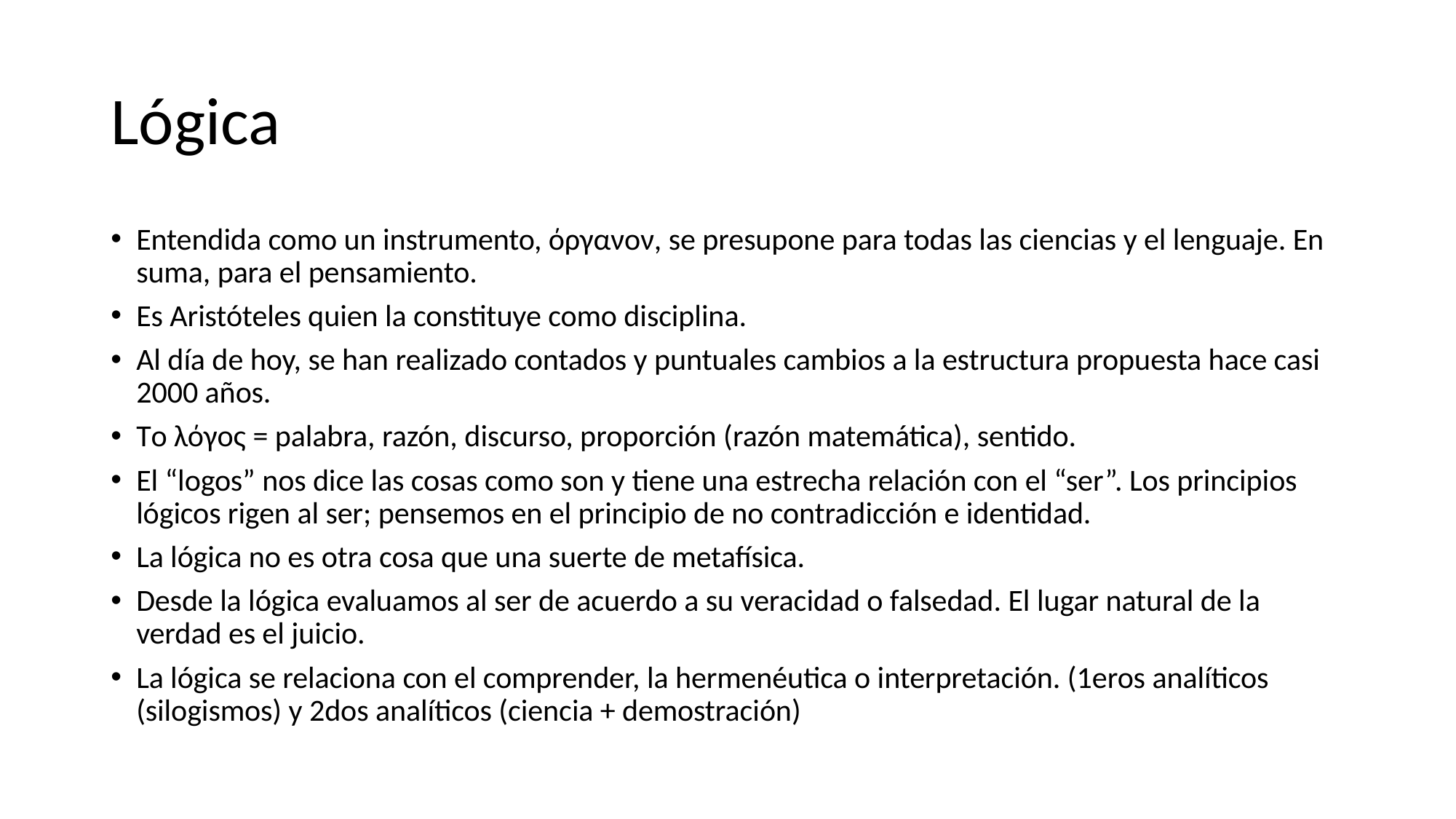

# Lógica
Entendida como un instrumento, όργανον, se presupone para todas las ciencias y el lenguaje. En suma, para el pensamiento.
Es Aristóteles quien la constituye como disciplina.
Al día de hoy, se han realizado contados y puntuales cambios a la estructura propuesta hace casi 2000 años.
Tο λόγος = palabra, razón, discurso, proporción (razón matemática), sentido.
El “logos” nos dice las cosas como son y tiene una estrecha relación con el “ser”. Los principios lógicos rigen al ser; pensemos en el principio de no contradicción e identidad.
La lógica no es otra cosa que una suerte de metafísica.
Desde la lógica evaluamos al ser de acuerdo a su veracidad o falsedad. El lugar natural de la verdad es el juicio.
La lógica se relaciona con el comprender, la hermenéutica o interpretación. (1eros analíticos (silogismos) y 2dos analíticos (ciencia + demostración)